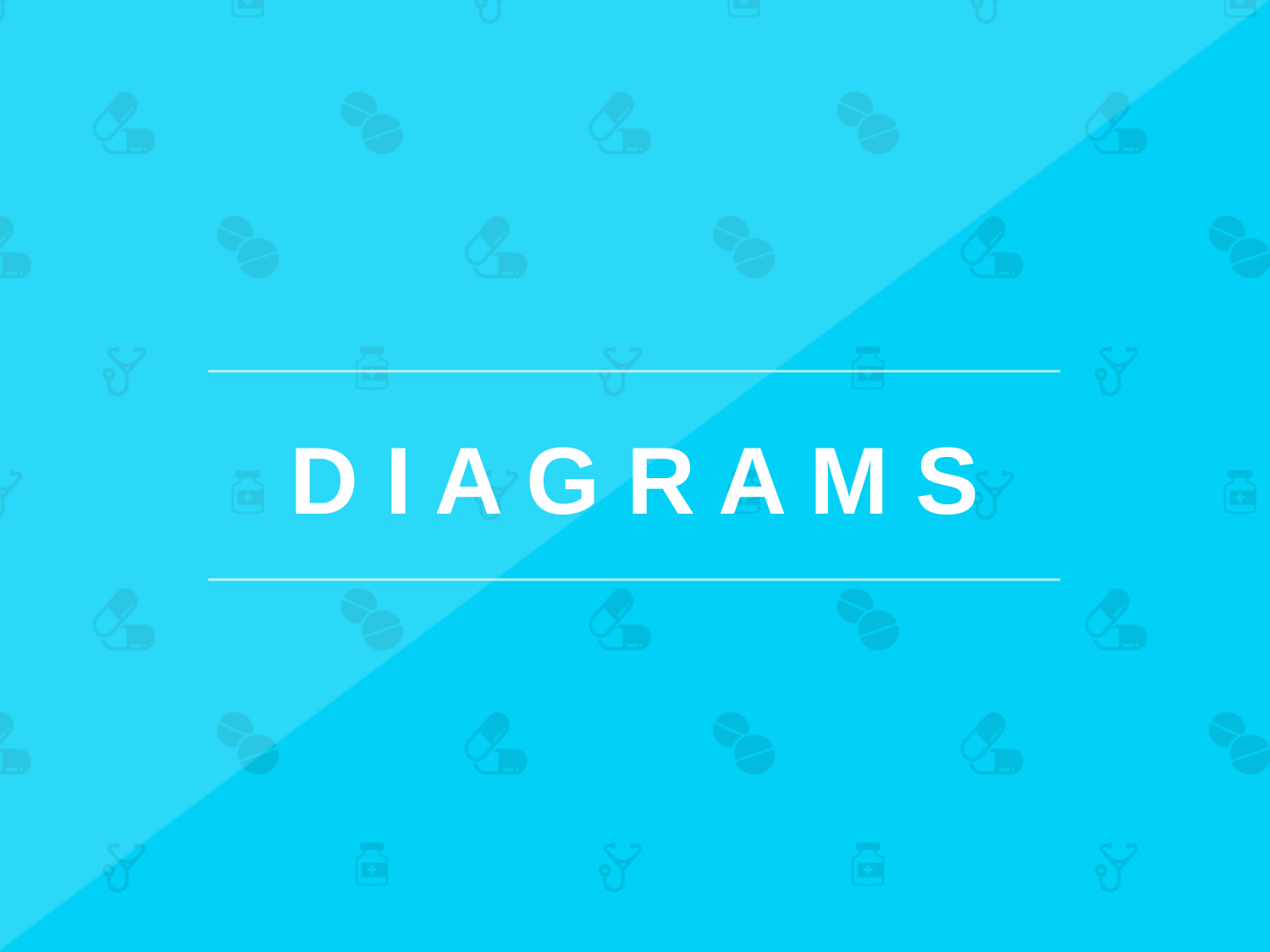

# D I A G R A M S